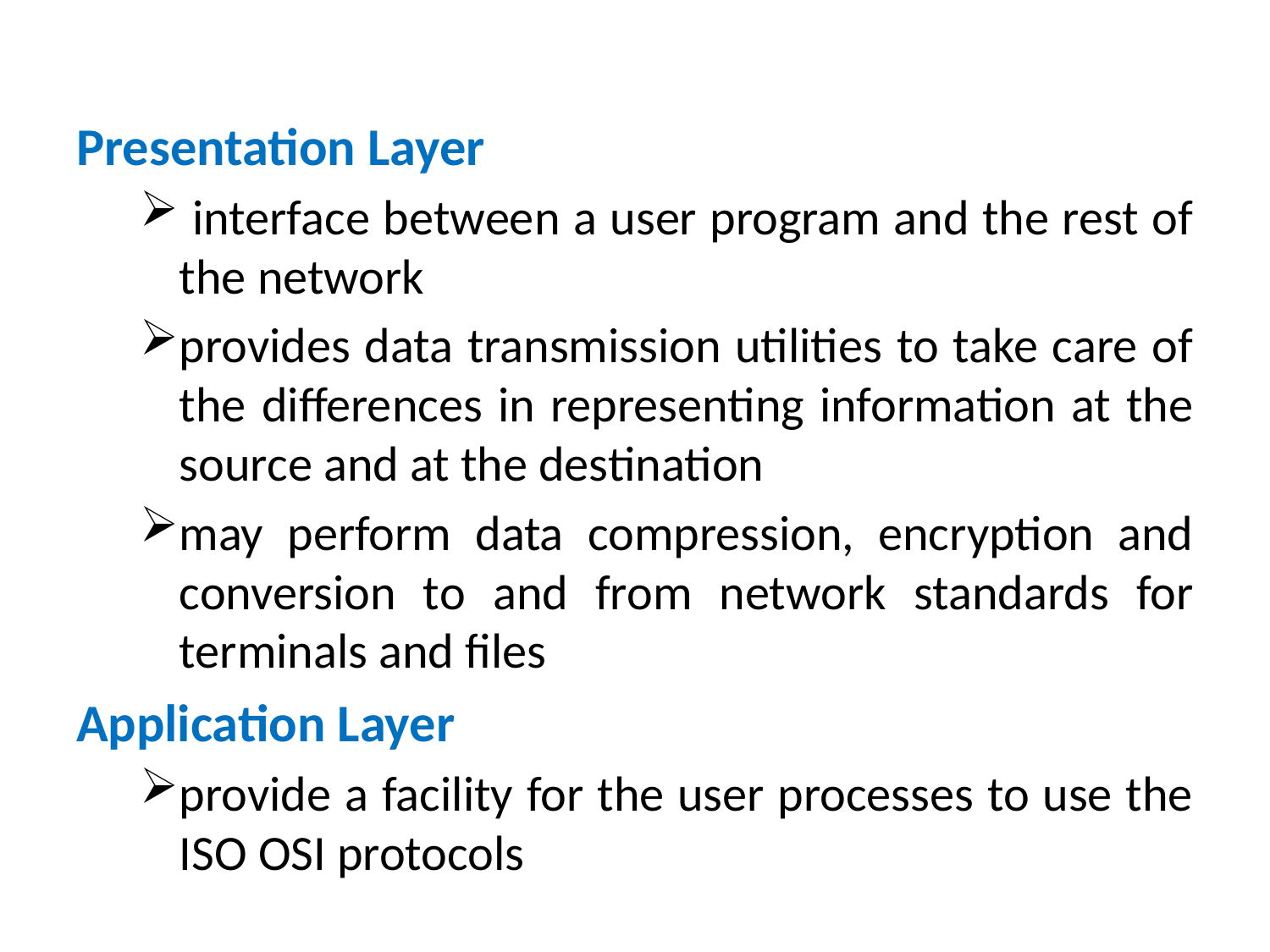

Presentation Layer
 interface between a user program and the rest of the network
provides data transmission utilities to take care of the differences in representing information at the source and at the destination
may perform data compression, encryption and conversion to and from network standards for terminals and files
Application Layer
provide a facility for the user processes to use the ISO OSI protocols